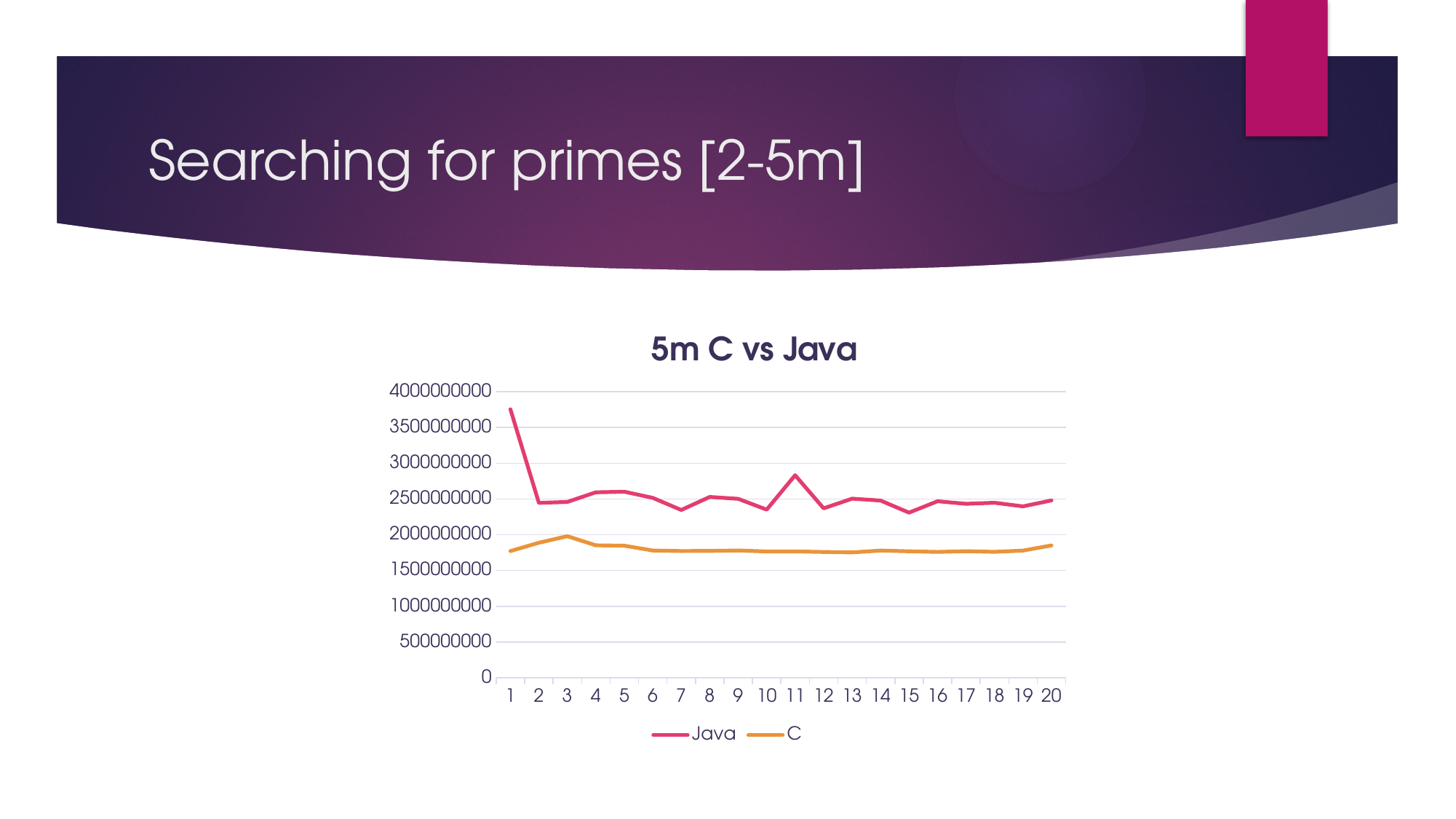

# Searching for primes [2-5m]

### Chart: 5m C vs Java

| Category |  |  |
|---|---|---|